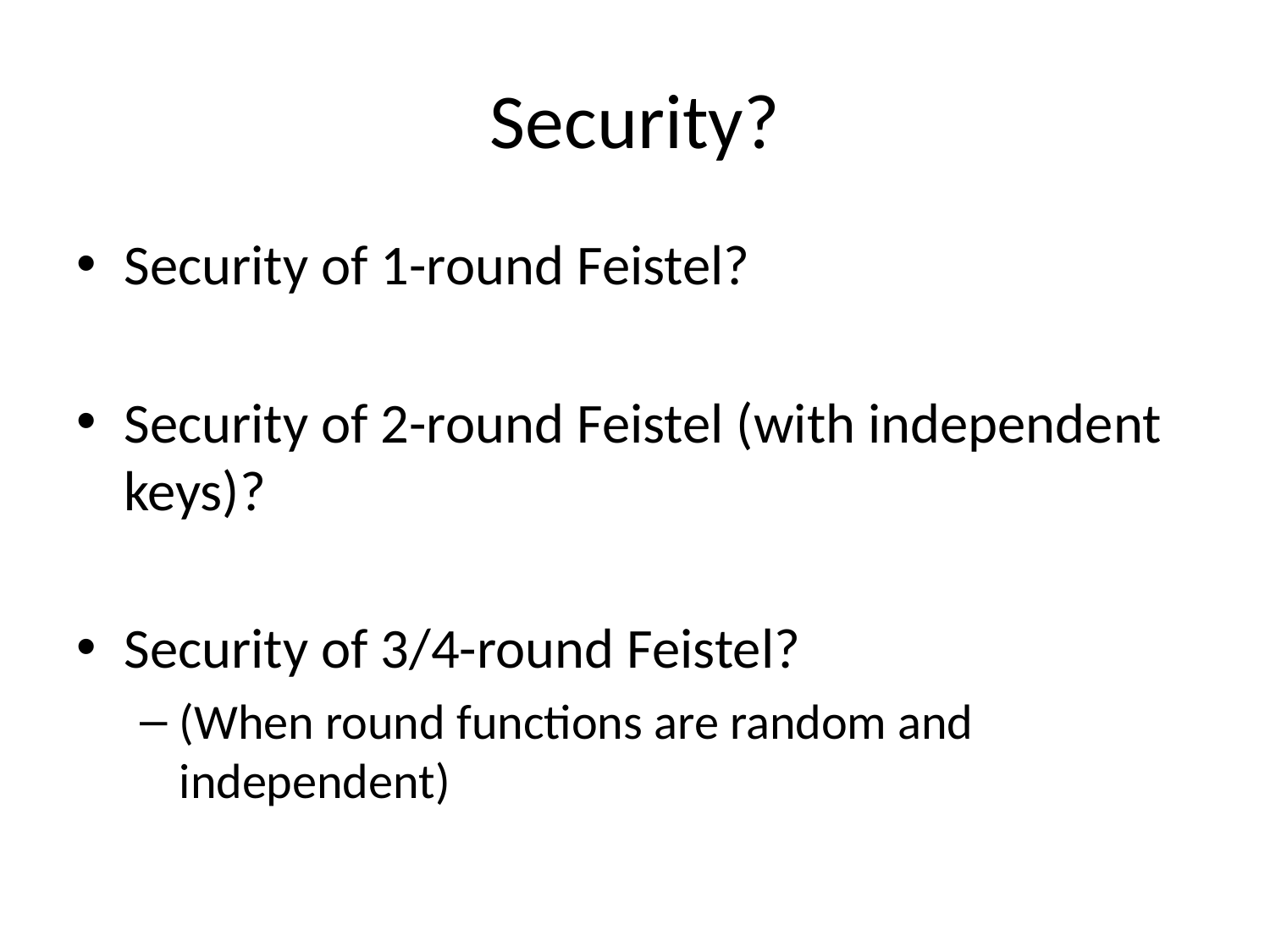

# Security?
Security of 1-round Feistel?

Security of 2-round Feistel (with independent keys)?

Security of 3/4-round Feistel?
(When round functions are random and independent)